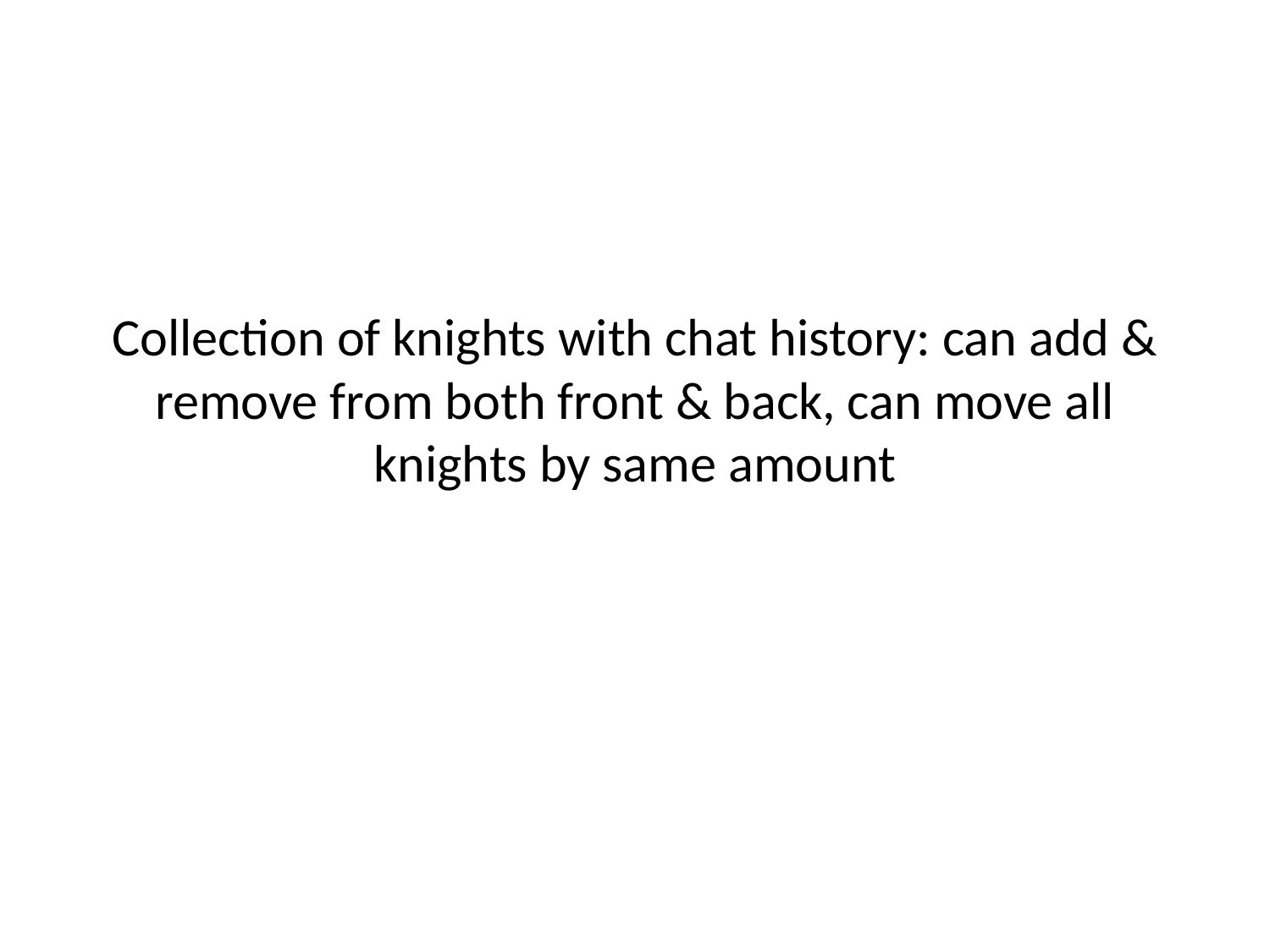

# Collection of knights with chat history: can add & remove from both front & back, can move all knights by same amount